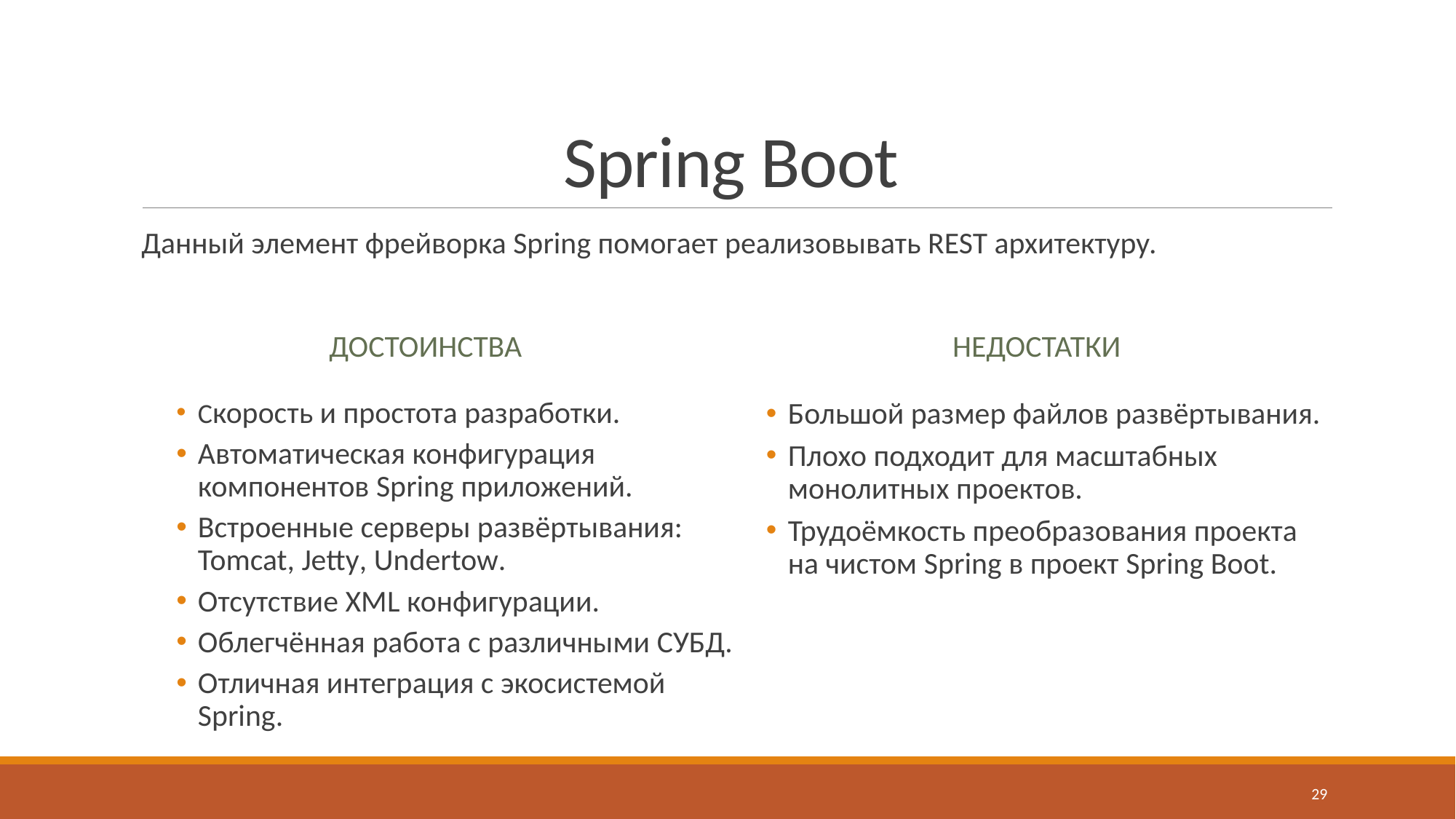

# Spring Boot
Данный элемент фрейворка Spring помогает реализовывать REST архитектуру.

Достоинства
Недостатки
Скорость и простота разработки.
Автоматическая конфигурация компонентов Spring приложений.
Встроенные серверы развёртывания: Tomcat, Jetty, Undertow.
Отсутствие XML конфигурации.
Облегчённая работа с различными СУБД.
Отличная интеграция с экосистемой Spring.

Большой размер файлов развёртывания.
Плохо подходит для масштабных монолитных проектов.
Трудоёмкость преобразования проекта на чистом Spring в проект Spring Boot.

29